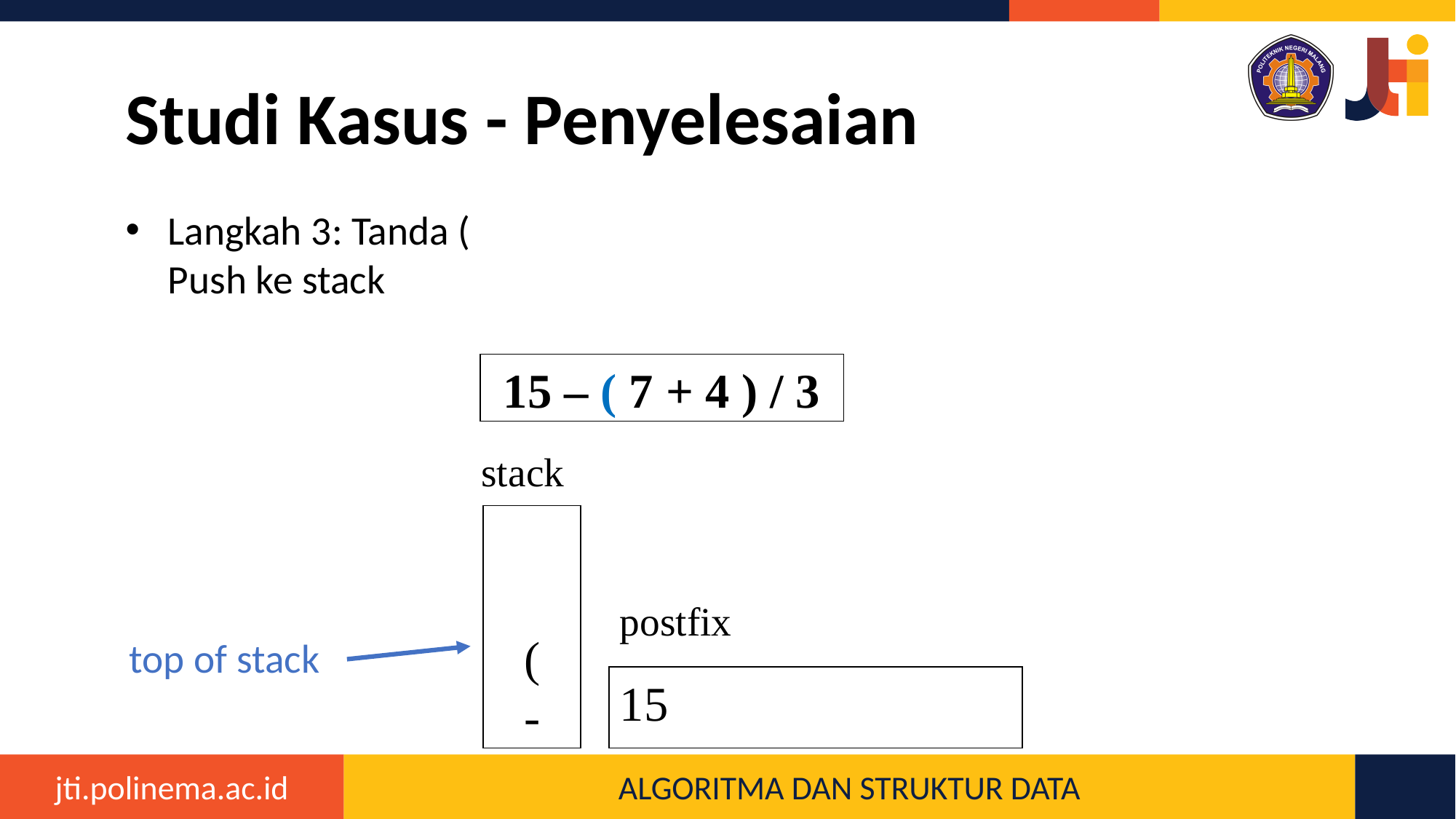

# Studi Kasus - Penyelesaian
Langkah 3: Tanda (
Push ke stack
15 – ( 7 + 4 ) / 3

stack

(
-
postfix
15
top of stack